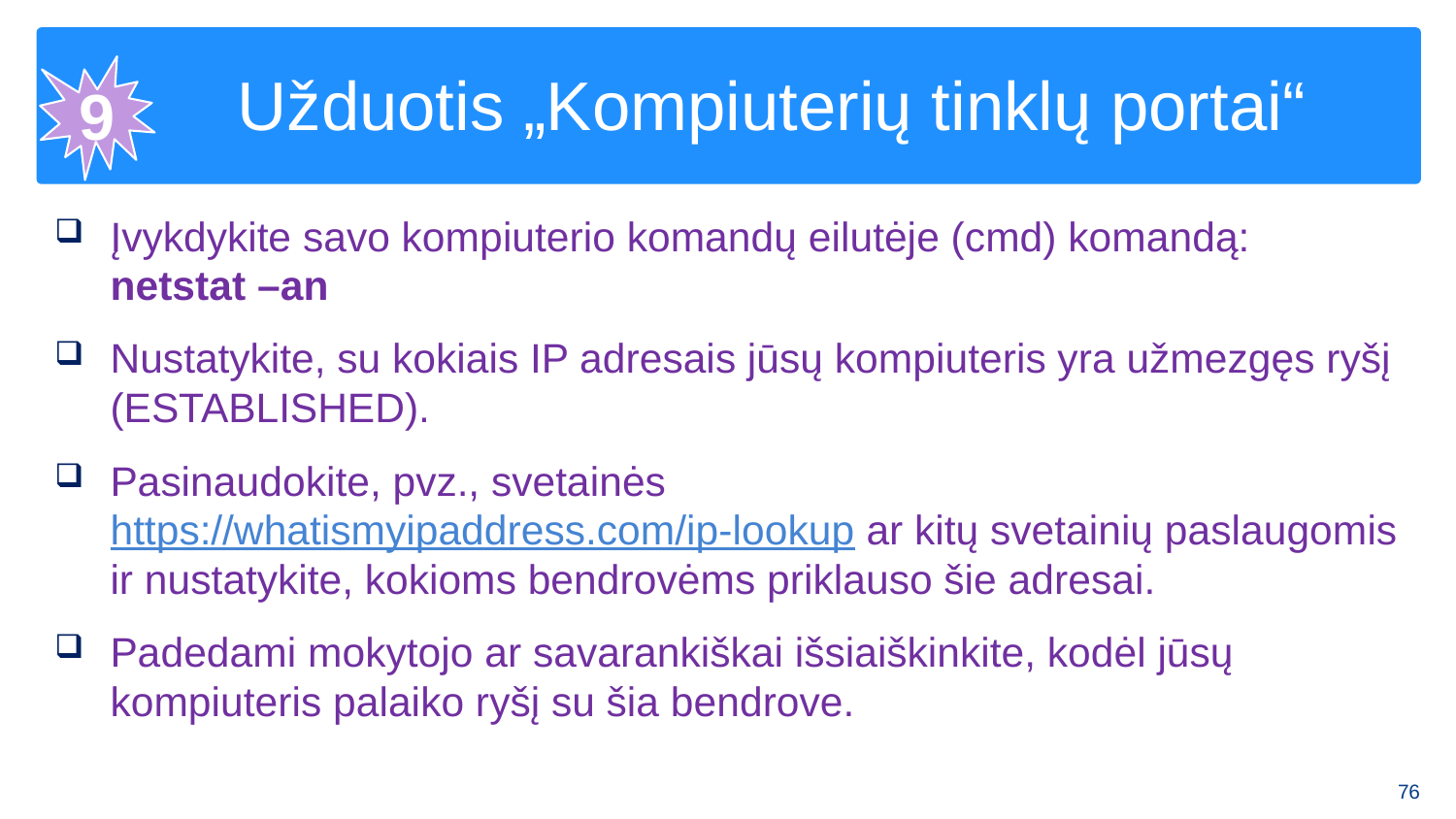

# Užduotis „Kompiuterių tinklų portai“
9
Įvykdykite savo kompiuterio komandų eilutėje (cmd) komandą:
netstat –an
Nustatykite, su kokiais IP adresais jūsų kompiuteris yra užmezgęs ryšį (ESTABLISHED).
Pasinaudokite, pvz., svetainės  https://whatismyipaddress.com/ip-lookup ar kitų svetainių paslaugomis ir nustatykite, kokioms bendrovėms priklauso šie adresai.
Padedami mokytojo ar savarankiškai išsiaiškinkite, kodėl jūsų kompiuteris palaiko ryšį su šia bendrove.

76